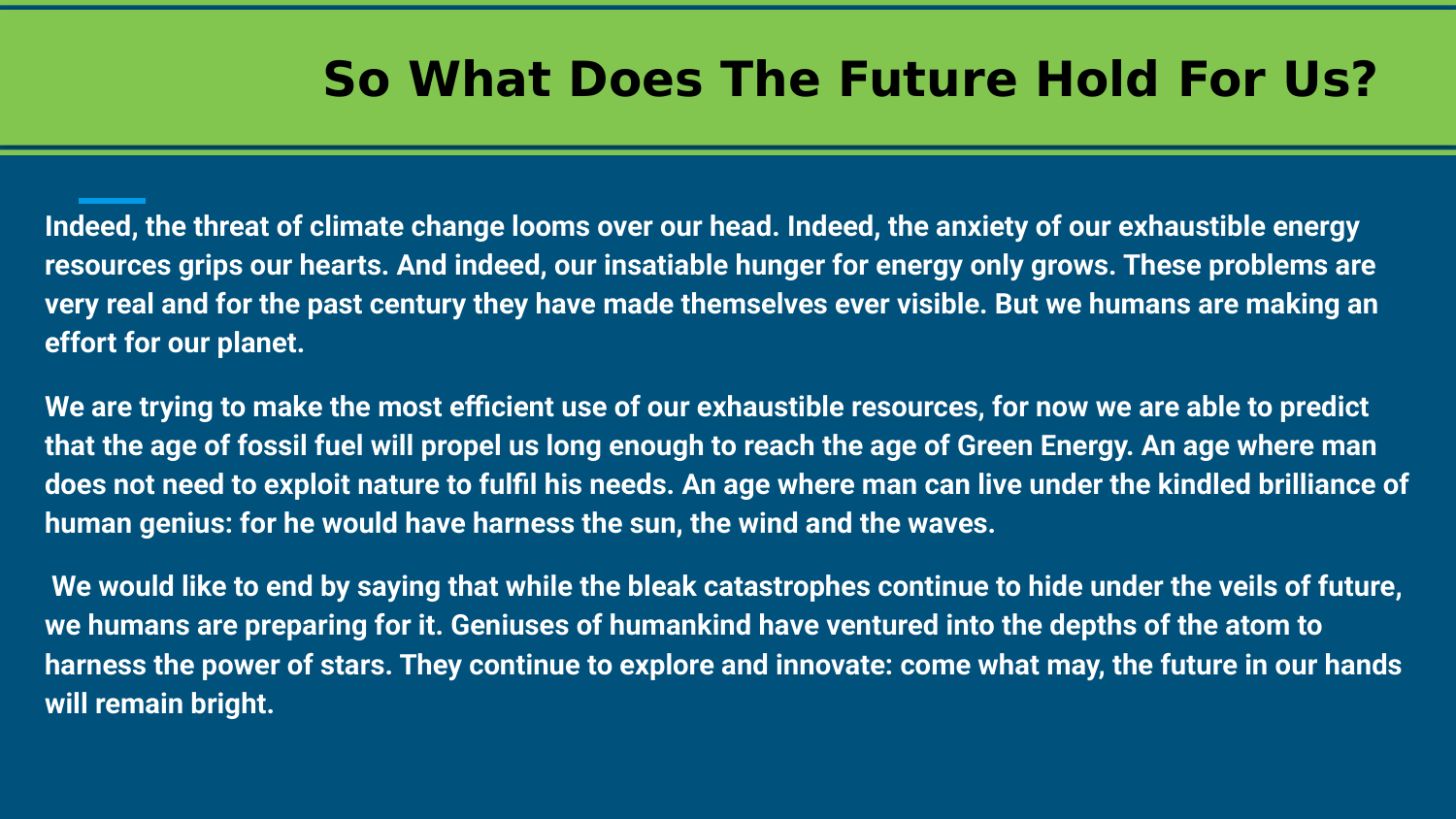

So What Does The Future Hold For Us?
Indeed, the threat of climate change looms over our head. Indeed, the anxiety of our exhaustible energy resources grips our hearts. And indeed, our insatiable hunger for energy only grows. These problems are very real and for the past century they have made themselves ever visible. But we humans are making an effort for our planet.
We are trying to make the most efficient use of our exhaustible resources, for now we are able to predict that the age of fossil fuel will propel us long enough to reach the age of Green Energy. An age where man does not need to exploit nature to fulfil his needs. An age where man can live under the kindled brilliance of human genius: for he would have harness the sun, the wind and the waves.
 We would like to end by saying that while the bleak catastrophes continue to hide under the veils of future, we humans are preparing for it. Geniuses of humankind have ventured into the depths of the atom to harness the power of stars. They continue to explore and innovate: come what may, the future in our hands will remain bright.